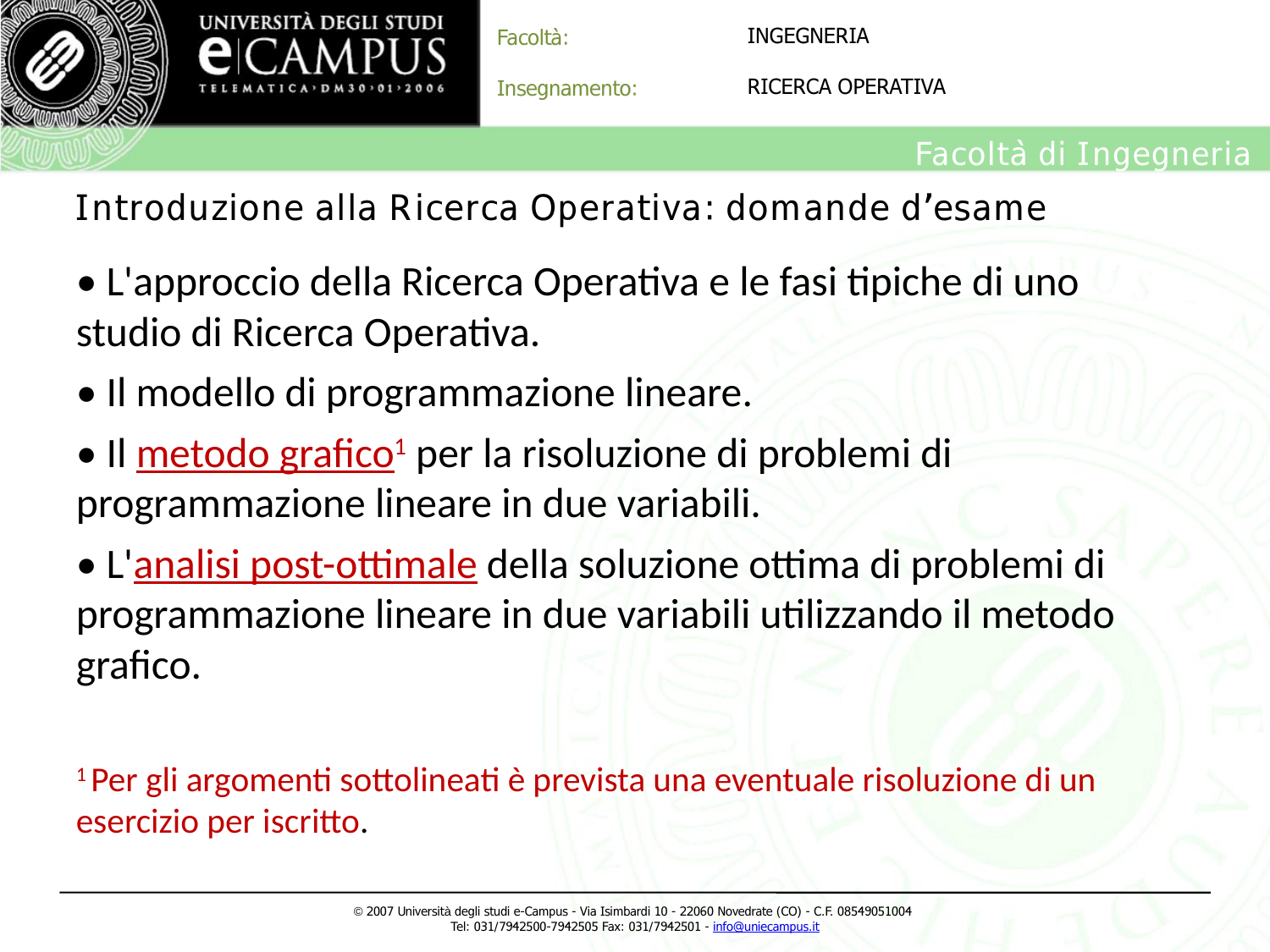

# Introduzione alla Ricerca Operativa: domande d’esame
• L'approccio della Ricerca Operativa e le fasi tipiche di uno studio di Ricerca Operativa.
• Il modello di programmazione lineare.
• Il metodo grafico1 per la risoluzione di problemi di programmazione lineare in due variabili.
• L'analisi post-ottimale della soluzione ottima di problemi di programmazione lineare in due variabili utilizzando il metodo grafico.

1 Per gli argomenti sottolineati è prevista una eventuale risoluzione di un esercizio per iscritto.